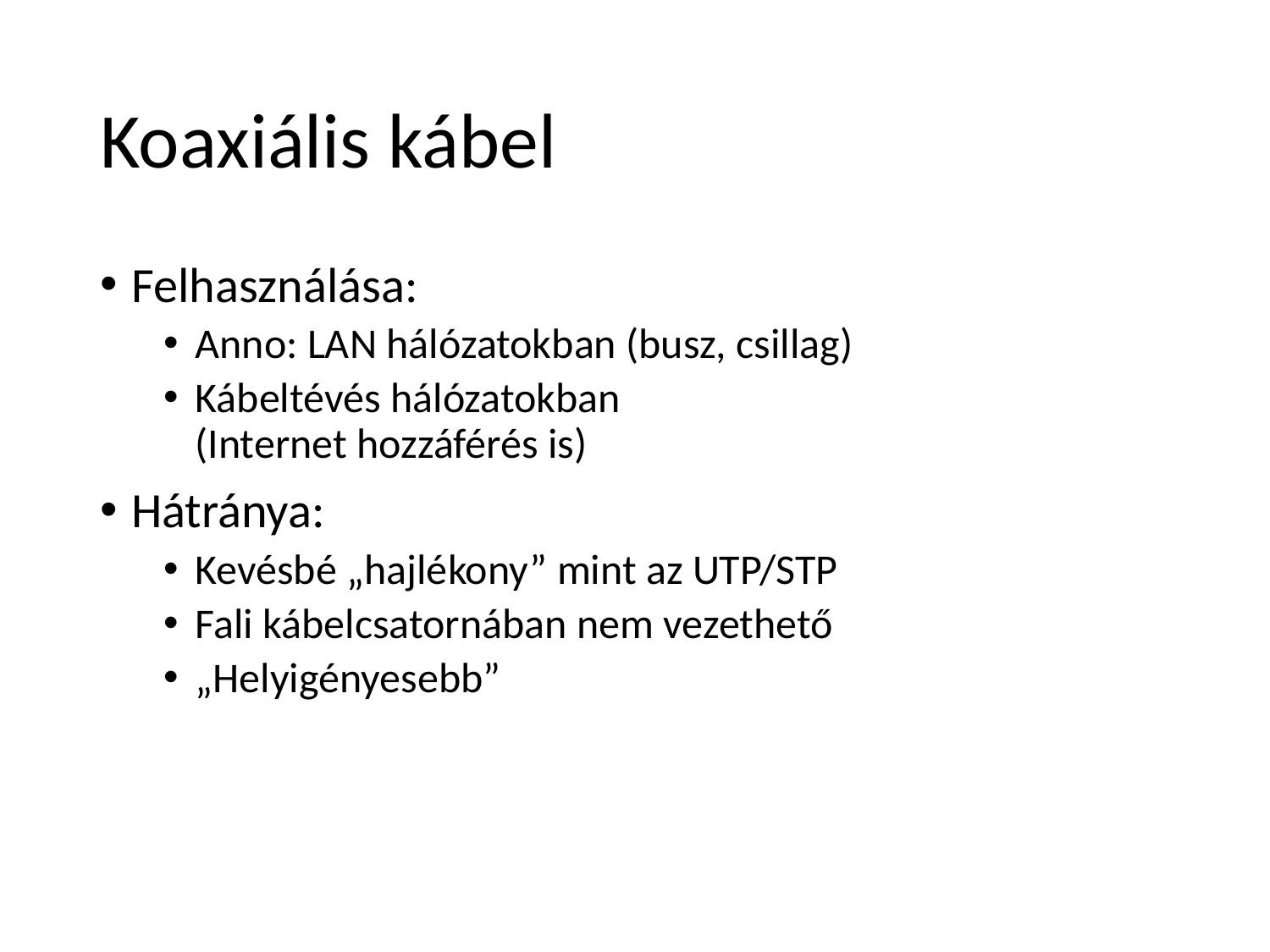

# Koaxiális kábel
Felhasználása:
Anno: LAN hálózatokban (busz, csillag)
Kábeltévés hálózatokban
(Internet hozzáférés is)
Hátránya:
Kevésbé „hajlékony” mint az UTP/STP
Fali kábelcsatornában nem vezethető
„Helyigényesebb”